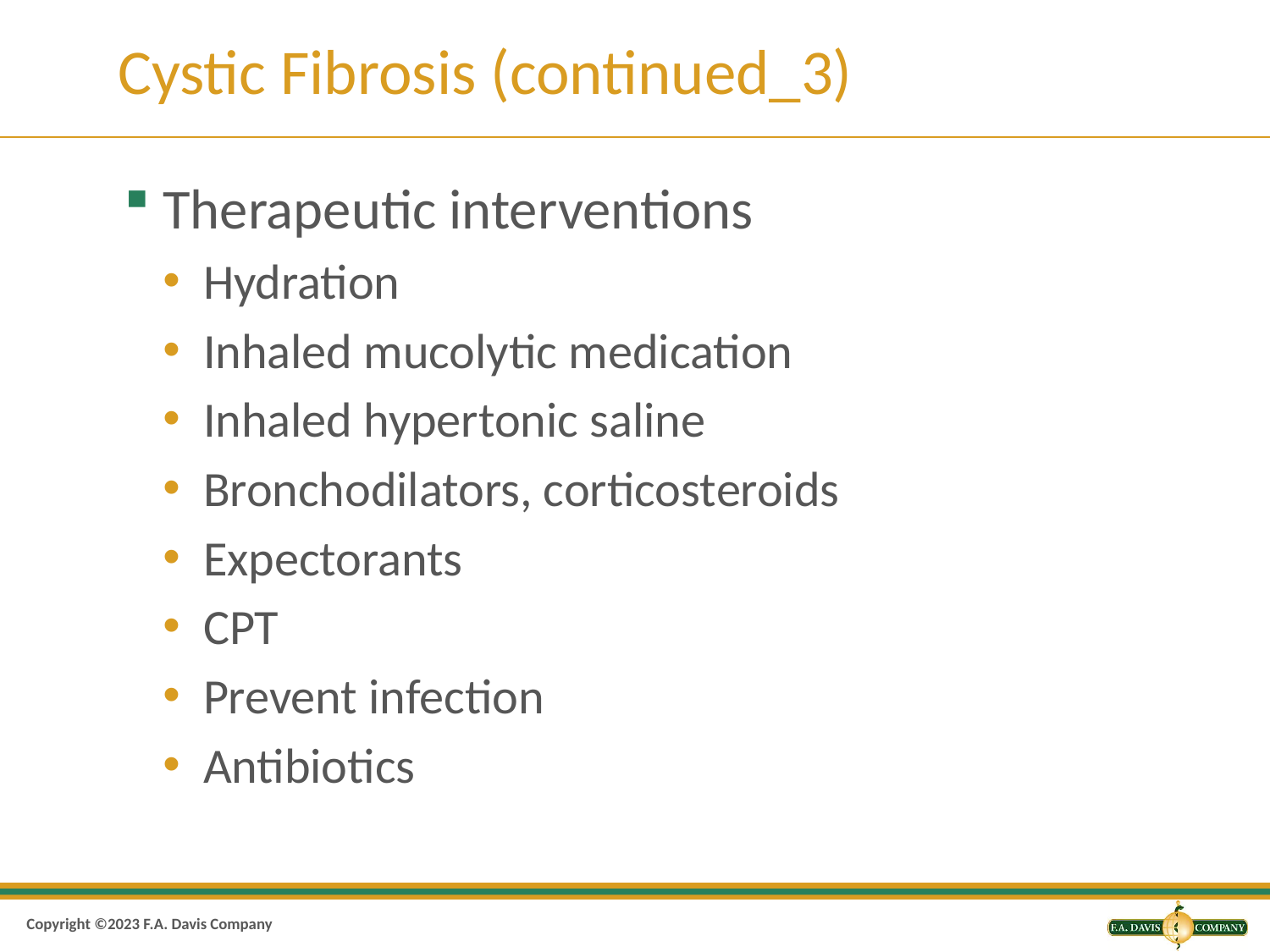

# Cystic Fibrosis (continued_3)
Therapeutic interventions
Hydration
Inhaled mucolytic medication
Inhaled hypertonic saline
Bronchodilators, corticosteroids
Expectorants
CPT
Prevent infection
Antibiotics